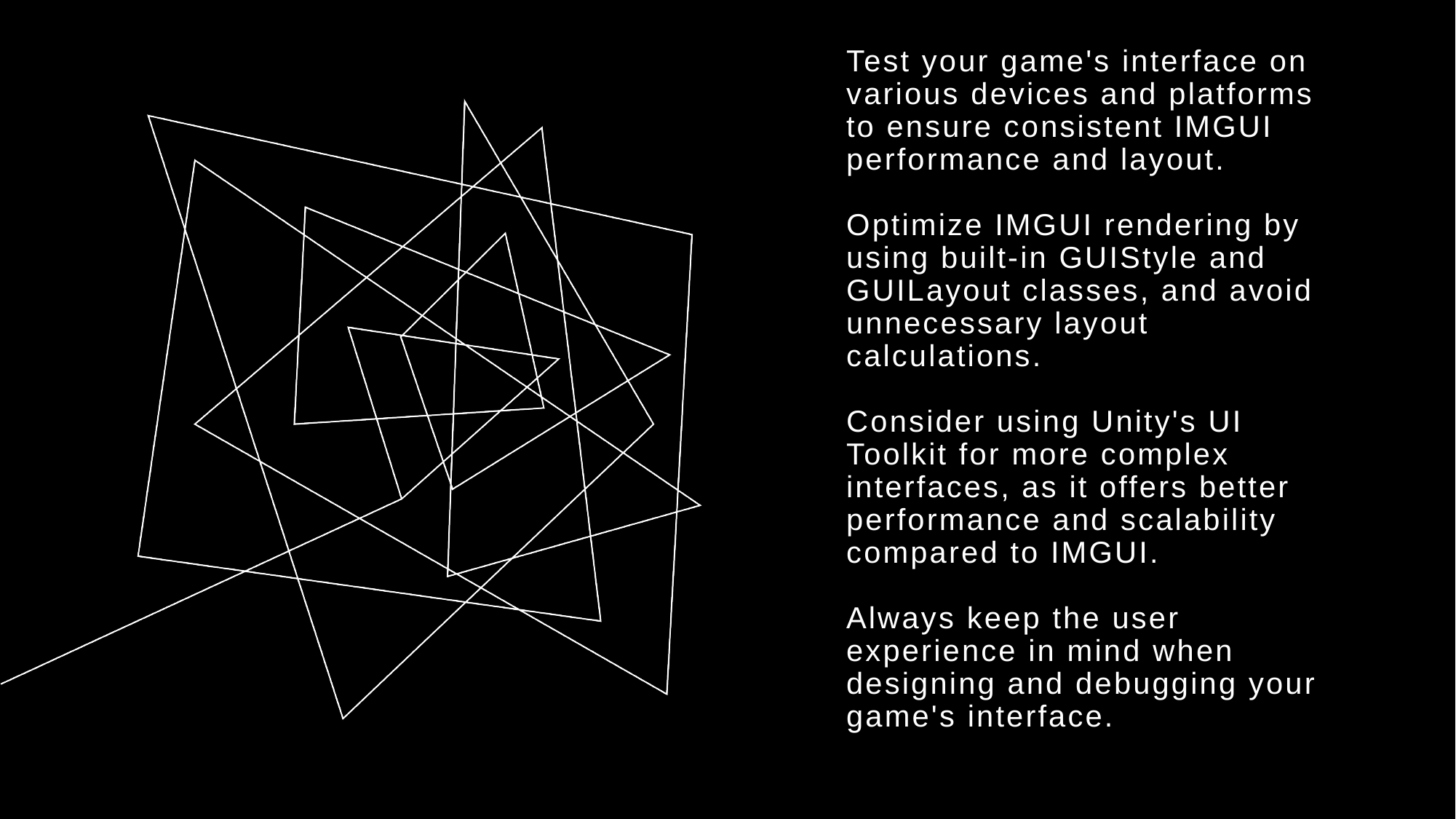

# Test your game's interface on various devices and platforms to ensure consistent IMGUI performance and layout. Optimize IMGUI rendering by using built-in GUIStyle and GUILayout classes, and avoid unnecessary layout calculations. Consider using Unity's UI Toolkit for more complex interfaces, as it offers better performance and scalability compared to IMGUI. Always keep the user experience in mind when designing and debugging your game's interface.